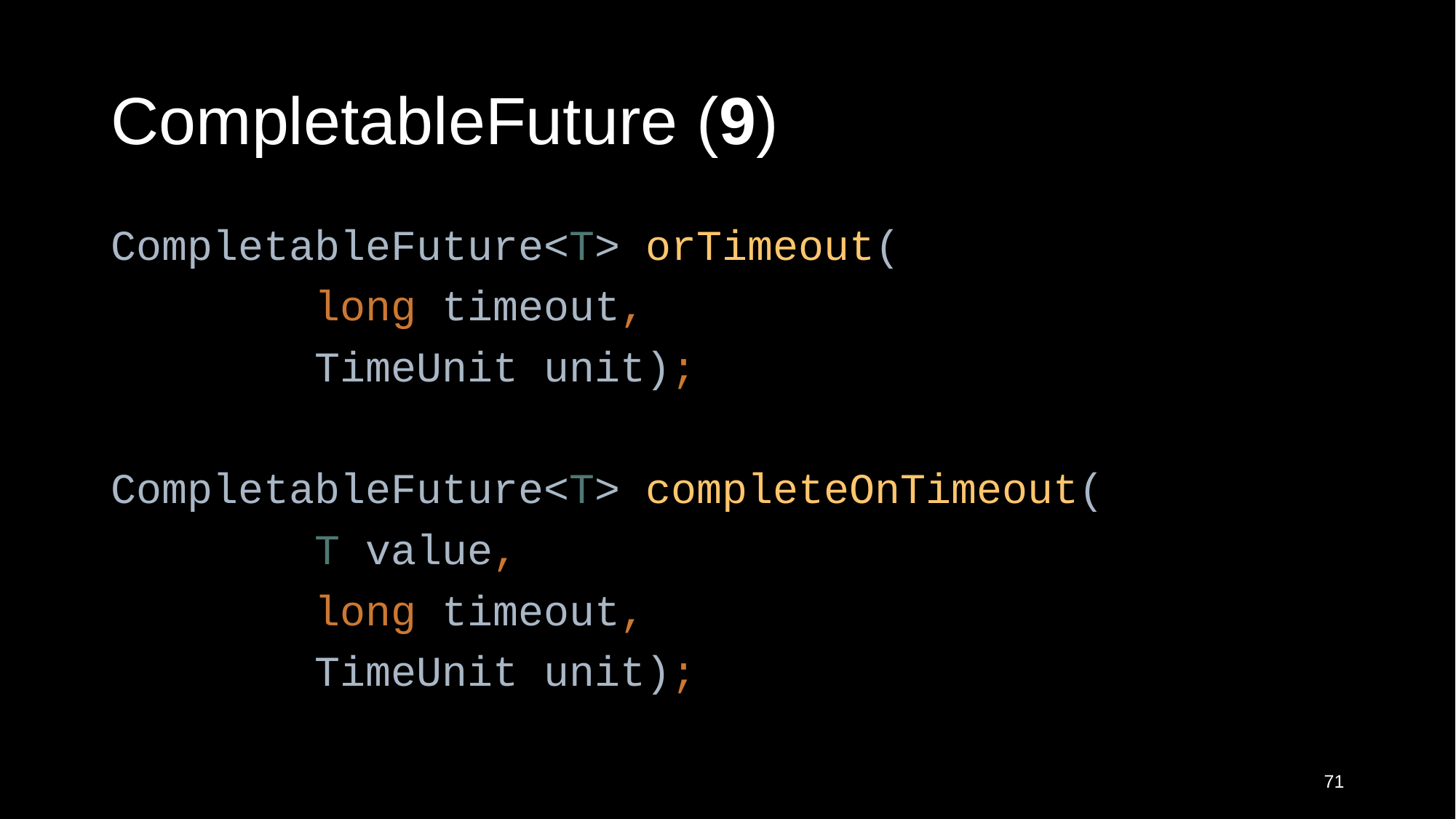

# CompletableFuture (9)
CompletableFuture<T> orTimeout(
        long timeout,
        TimeUnit unit);

CompletableFuture<T> completeOnTimeout(
        T value,
        long timeout,
        TimeUnit unit);
71